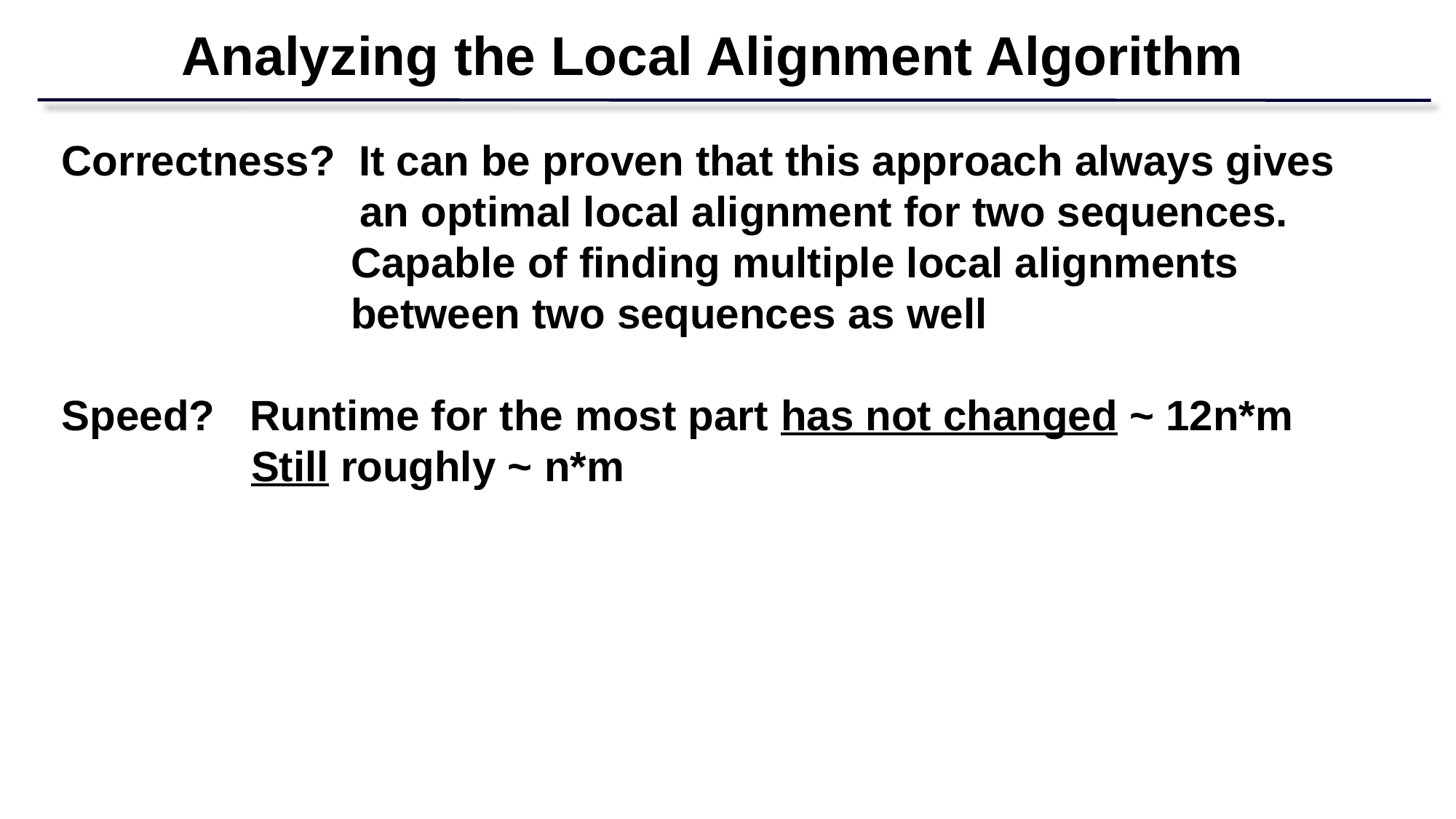

Analyzing the Local Alignment Algorithm
Correctness?  It can be proven that this approach always gives 	                an optimal local alignment for two sequences.      		      Capable of finding multiple local alignments 			      between two sequences as well

Speed?   Runtime for the most part has not changed ~ 12n*m
                Still roughly ~ n*m